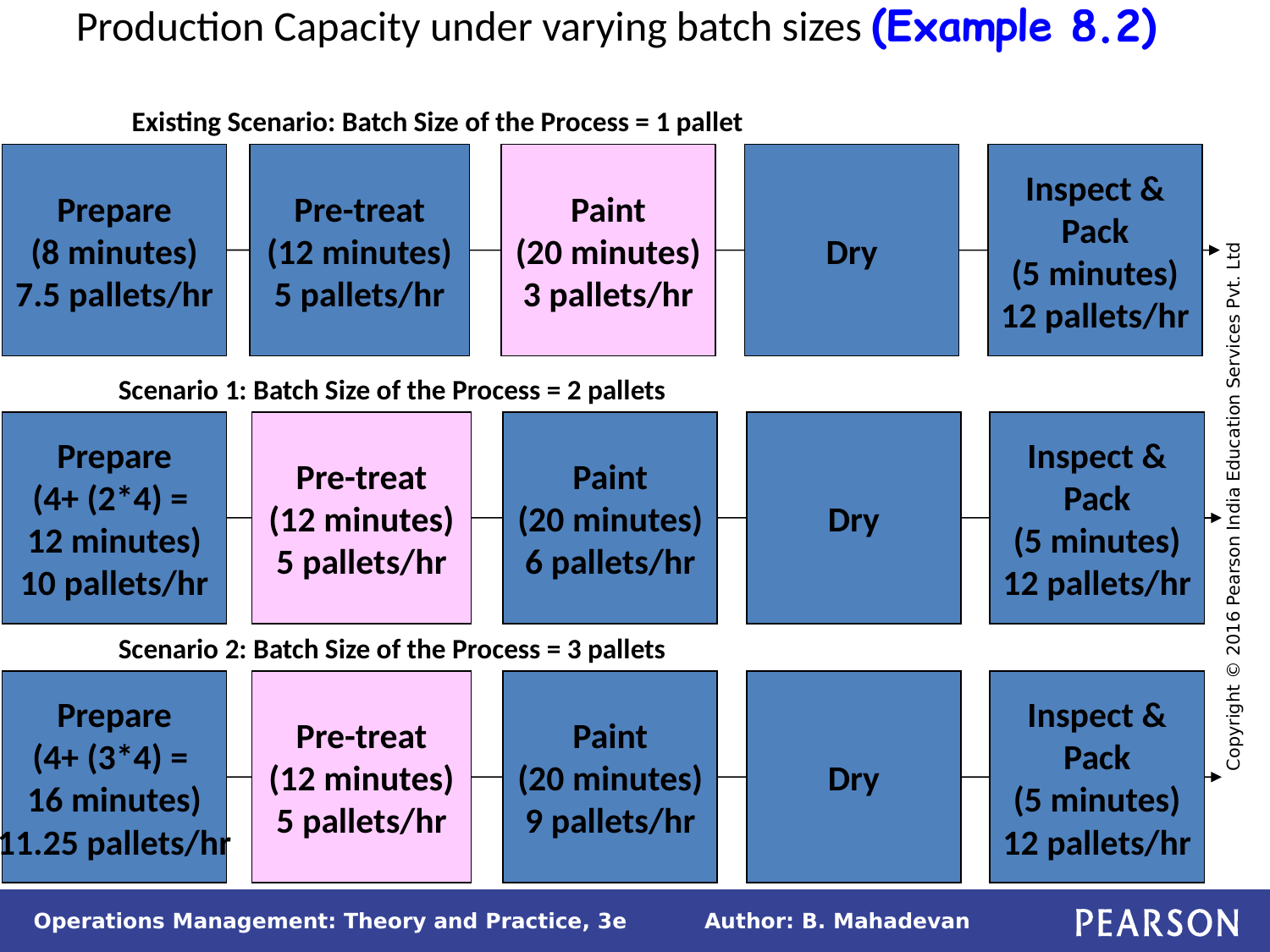

# Production Capacity under varying batch sizes (Example 8.2)
Existing Scenario: Batch Size of the Process = 1 pallet
Prepare
(8 minutes)
7.5 pallets/hr
Pre-treat
(12 minutes)
5 pallets/hr
Paint
(20 minutes)
3 pallets/hr
Dry
Inspect &
Pack
(5 minutes)
12 pallets/hr

Scenario 1: Batch Size of the Process = 2 pallets
Prepare
(4+ (2*4) =
12 minutes)
10 pallets/hr
Pre-treat
(12 minutes)
5 pallets/hr
Paint
(20 minutes)
6 pallets/hr
Dry
Inspect &
Pack
(5 minutes)
12 pallets/hr

Scenario 2: Batch Size of the Process = 3 pallets
Prepare
(4+ (3*4) =
16 minutes)
11.25 pallets/hr
Pre-treat
(12 minutes)
5 pallets/hr
Paint
(20 minutes)
9 pallets/hr
Dry
Inspect &
Pack
(5 minutes)
12 pallets/hr